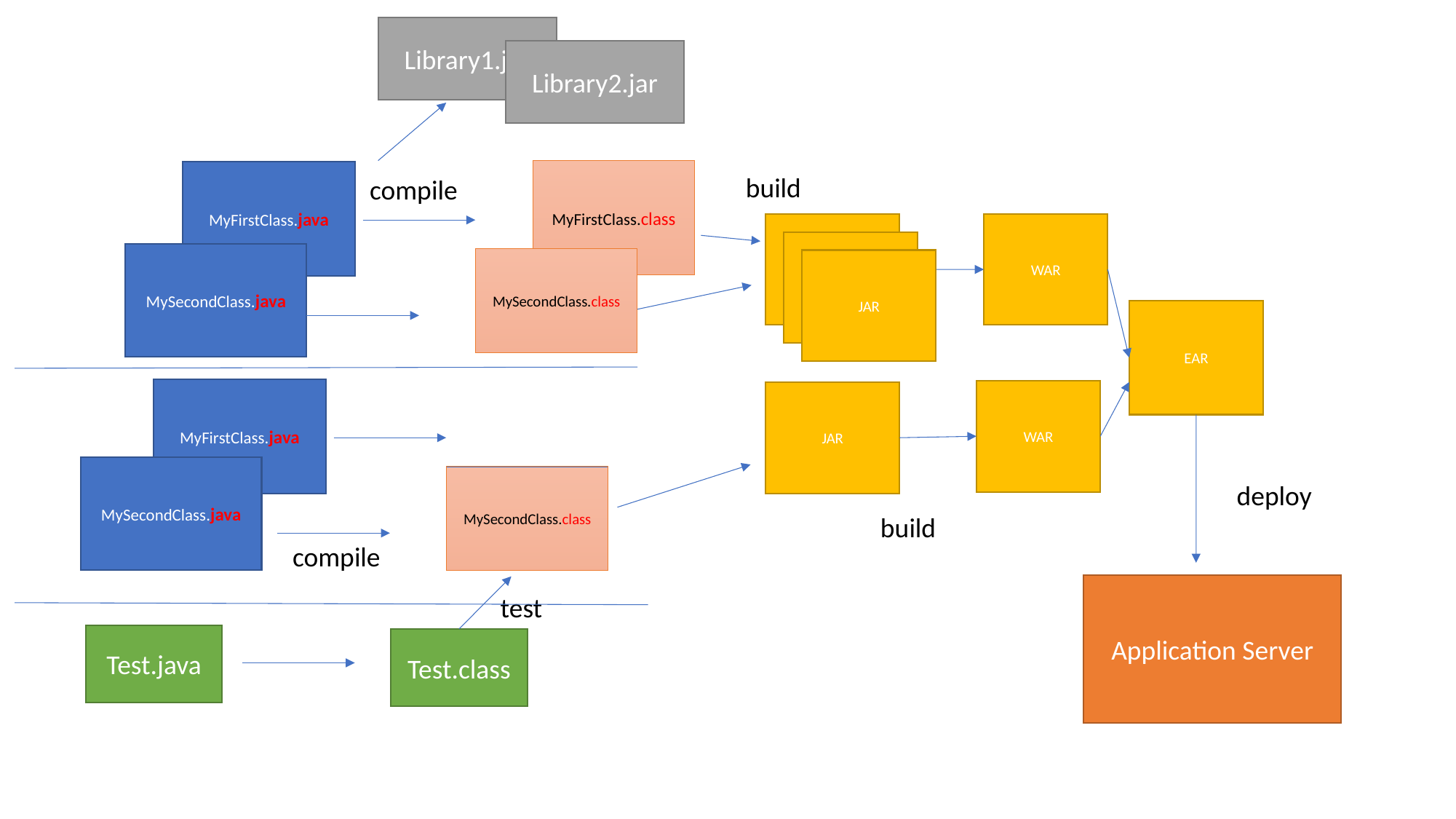

Library1.jar
Library2.jar
MyFirstClass.class
MyFirstClass.java
build
compile
JAR
WAR
JAR
MySecondClass.java
MySecondClass.class
JAR
EAR
MyFirstClass.java
WAR
JAR
MySecondClass.java
MySecondClass.class
deploy
build
compile
Application Server
test
Test.java
Test.class